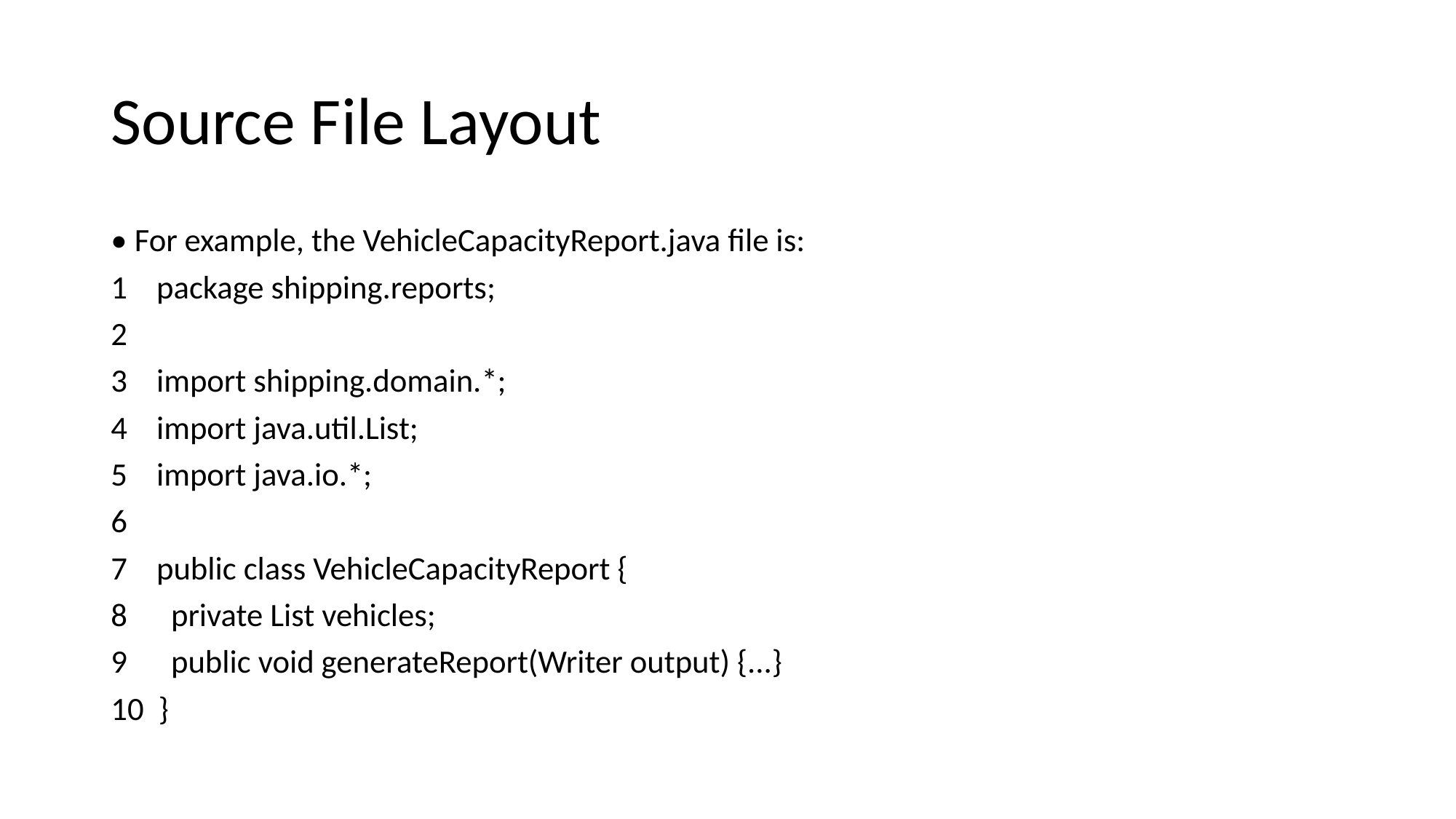

# Source File Layout
• For example, the VehicleCapacityReport.java file is:
1    package shipping.reports;
2
3    import shipping.domain.*;
4    import java.util.List;
5    import java.io.*;
6
7    public class VehicleCapacityReport {
8      private List vehicles;
9      public void generateReport(Writer output) {...}
10  }